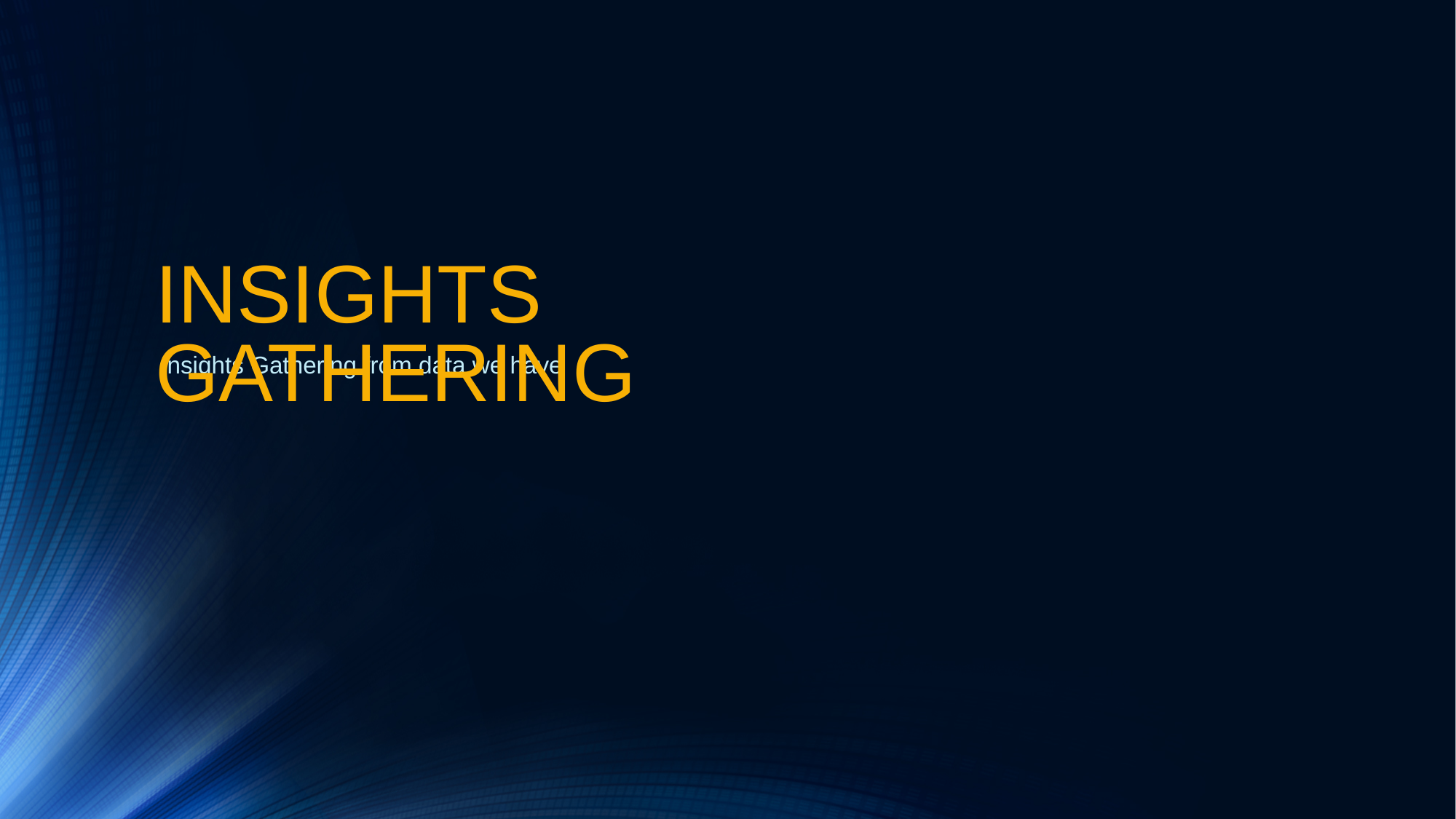

Insights Gathering
Insights Gathering from data we have